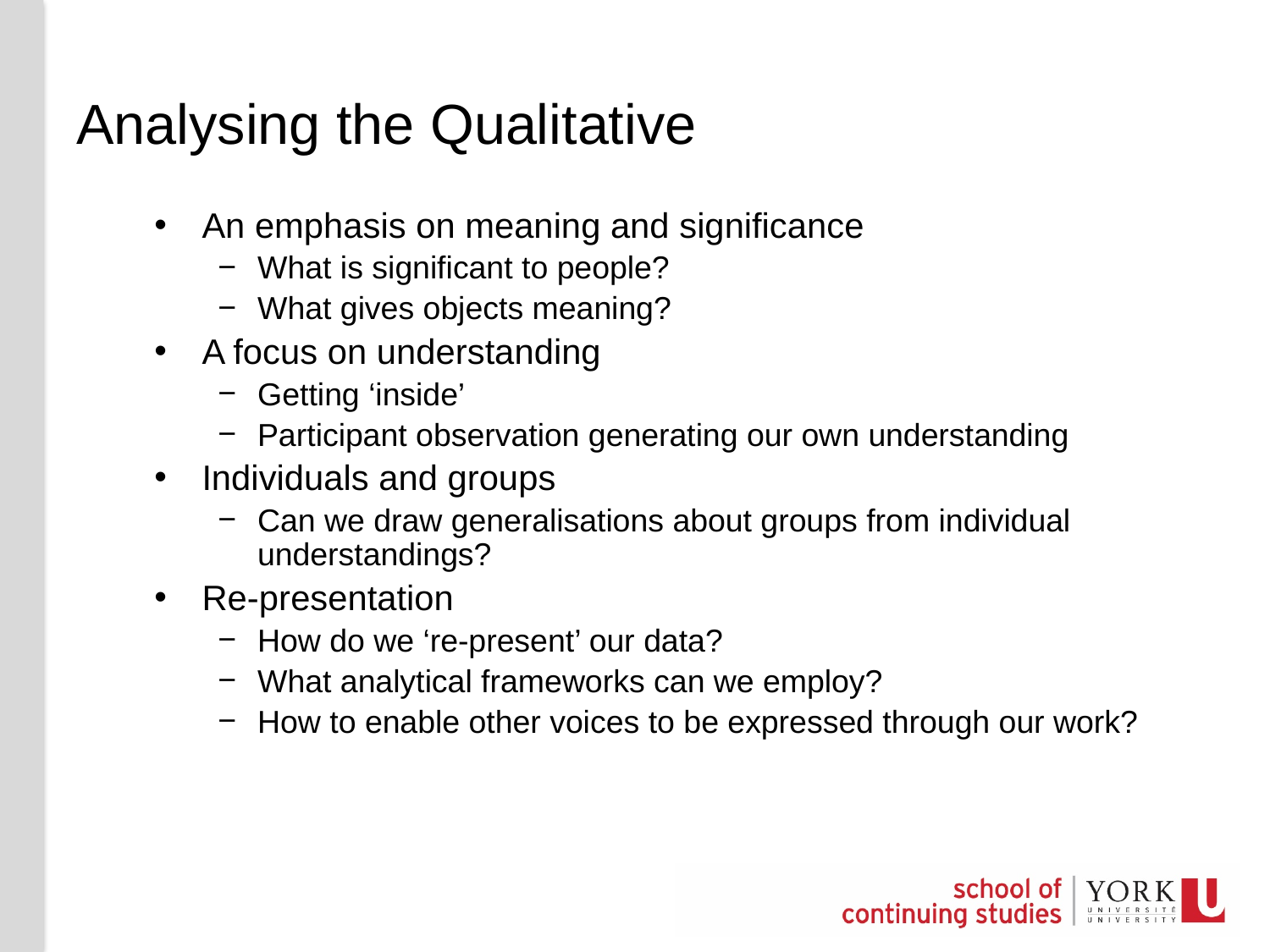

# Analysing the Qualitative
An emphasis on meaning and significance
What is significant to people?
What gives objects meaning?
A focus on understanding
Getting ‘inside’
Participant observation generating our own understanding
Individuals and groups
Can we draw generalisations about groups from individual understandings?
Re-presentation
How do we ‘re-present’ our data?
What analytical frameworks can we employ?
How to enable other voices to be expressed through our work?